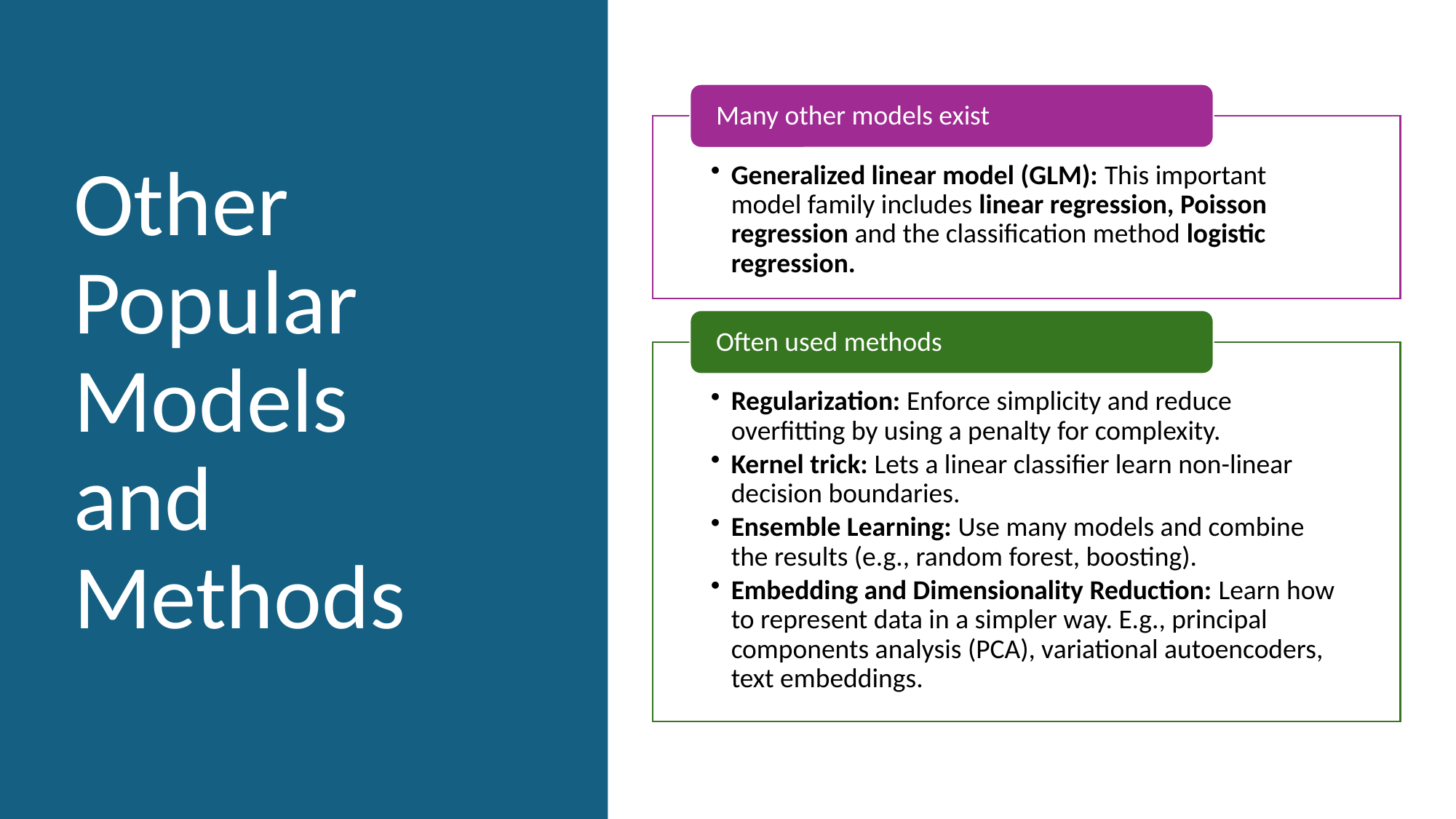

# Other Popular Models and Methods
Generalized linear model (GLM): This important model family includes linear regression, Poisson regression and the classification method logistic regression.
Many other models exist
Regularization: Enforce simplicity and reduce overfitting by using a penalty for complexity.
Kernel trick: Lets a linear classifier learn non-linear decision boundaries.
Ensemble Learning: Use many models and combine the results (e.g., random forest, boosting).
Embedding and Dimensionality Reduction: Learn how to represent data in a simpler way. E.g., principal components analysis (PCA), variational autoencoders, text embeddings.
Often used methods